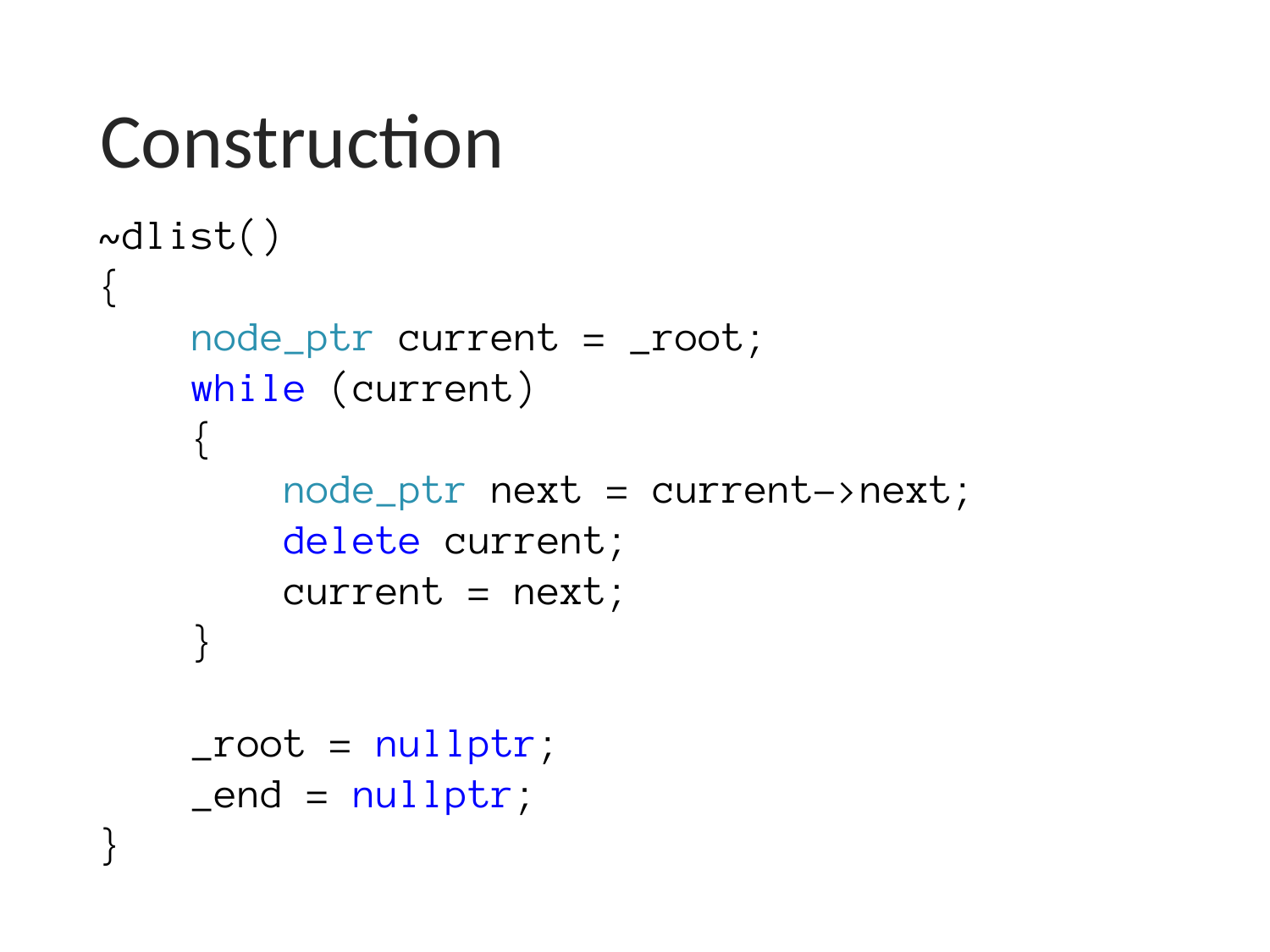

# Construction
~dlist()
{
    node_ptr current = _root;
    while (current)
    {
        node_ptr next = current->next;
        delete current;
        current = next;
    }

    _root = nullptr;
    _end = nullptr;
}